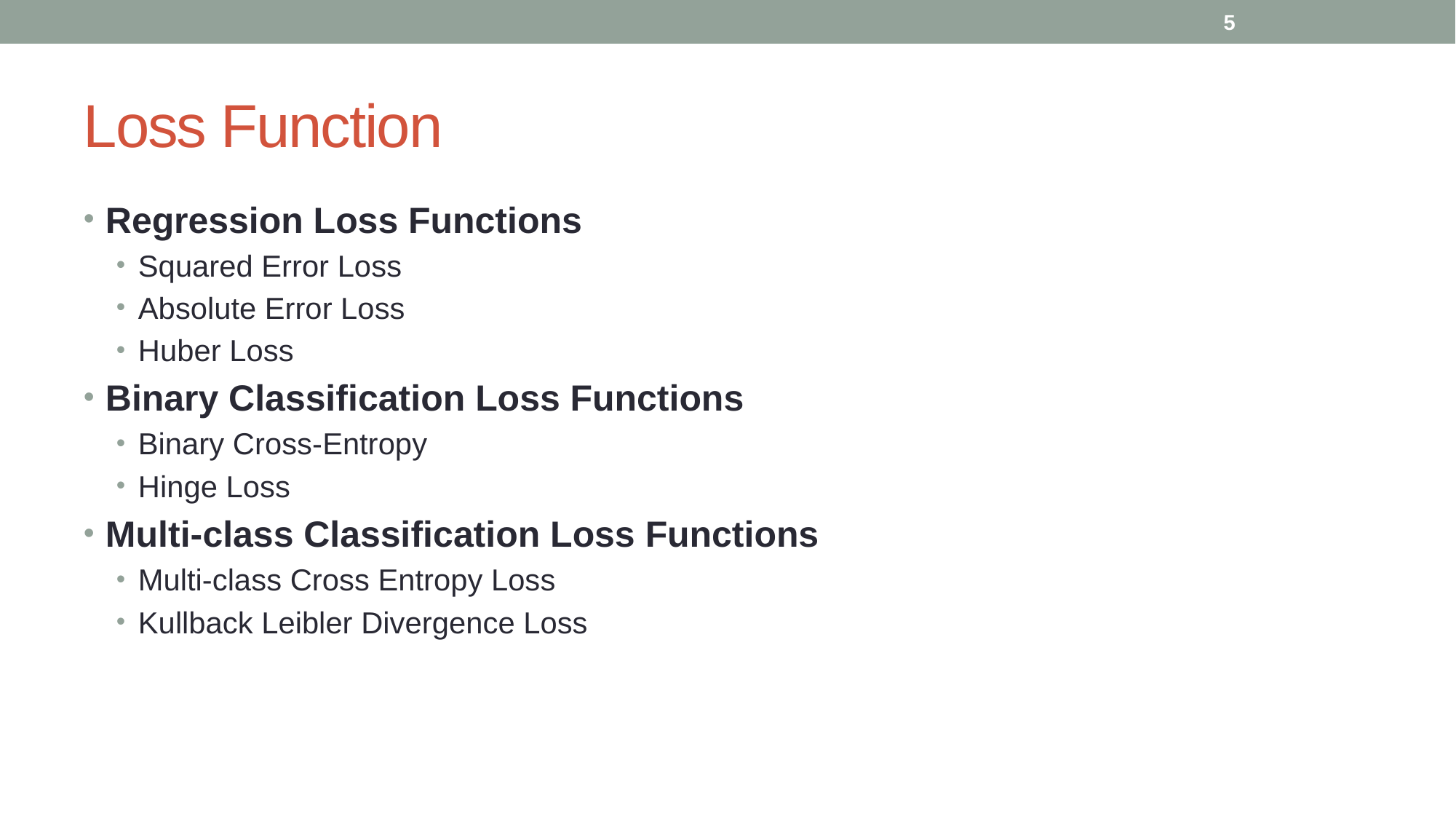

5
# Loss Function
Regression Loss Functions
Squared Error Loss
Absolute Error Loss
Huber Loss
Binary Classification Loss Functions
Binary Cross-Entropy
Hinge Loss
Multi-class Classification Loss Functions
Multi-class Cross Entropy Loss
Kullback Leibler Divergence Loss